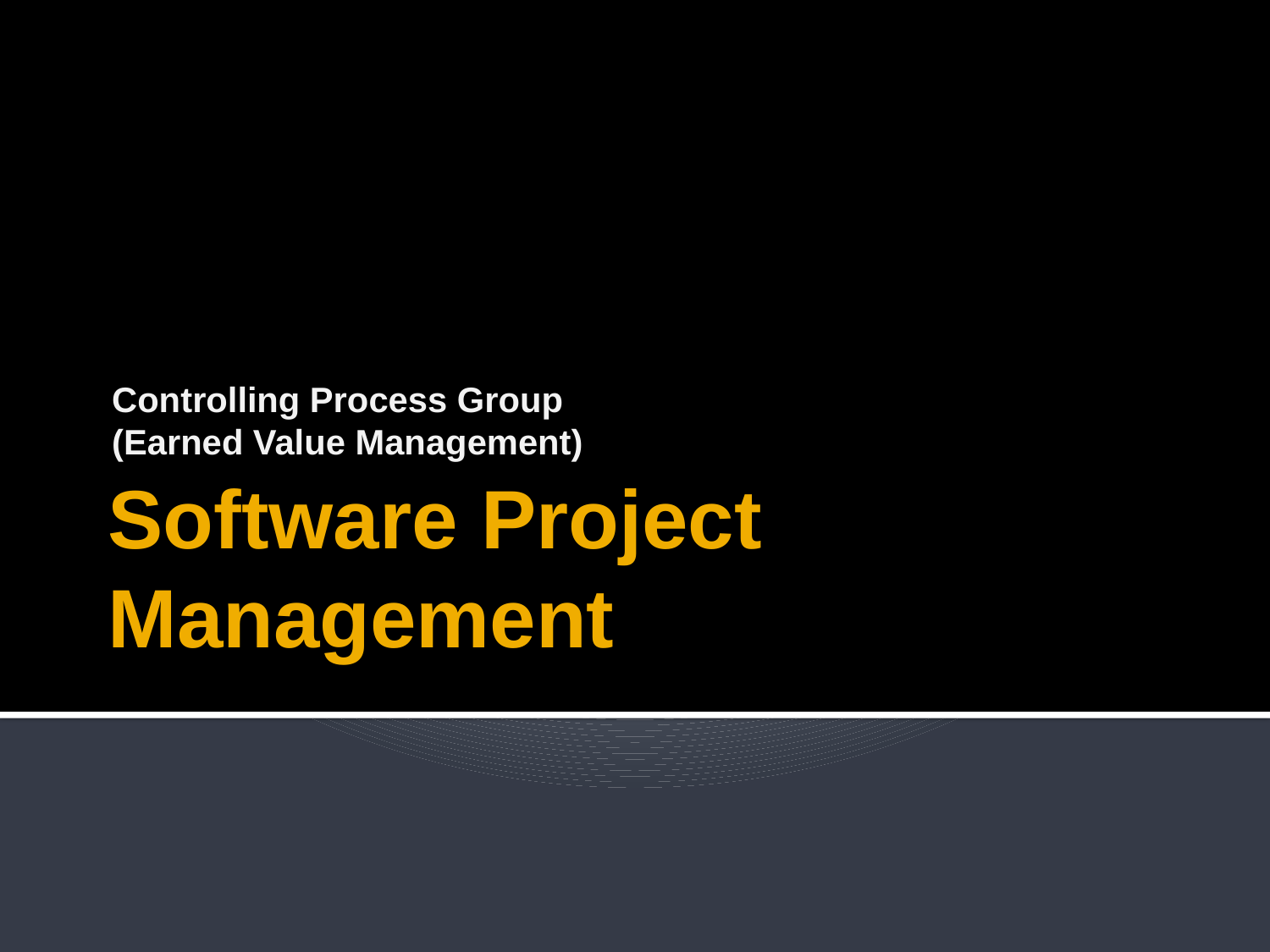

Controlling Process Group
(Earned Value Management)
# Software Project Management